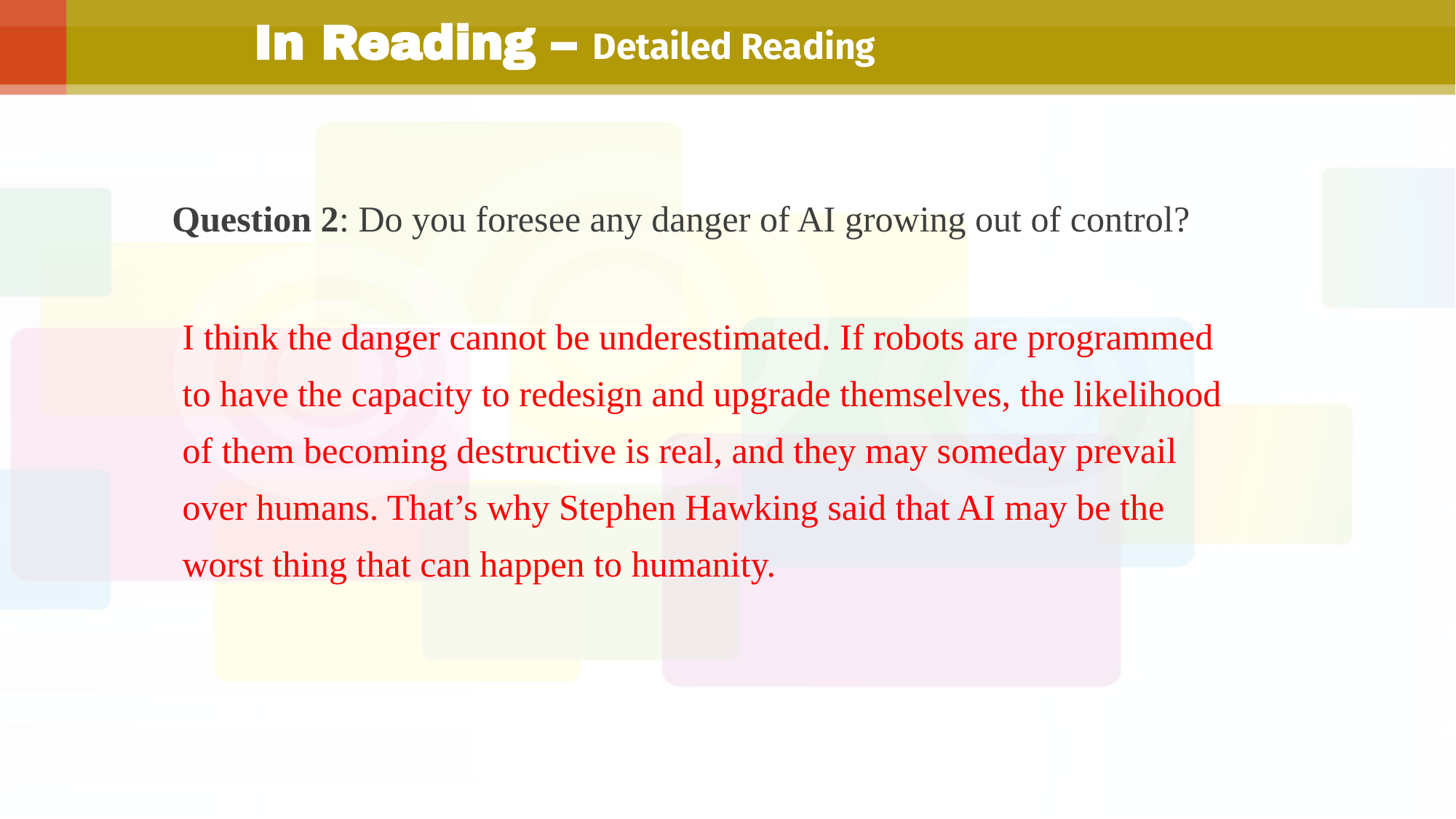

In Reading – Detailed Reading
Question 2: Do you foresee any danger of AI growing out of control?
I think the danger cannot be underestimated. If robots are programmed to have the capacity to redesign and upgrade themselves, the likelihood of them becoming destructive is real, and they may someday prevail over humans. That’s why Stephen Hawking said that AI may be the worst thing that can happen to humanity.